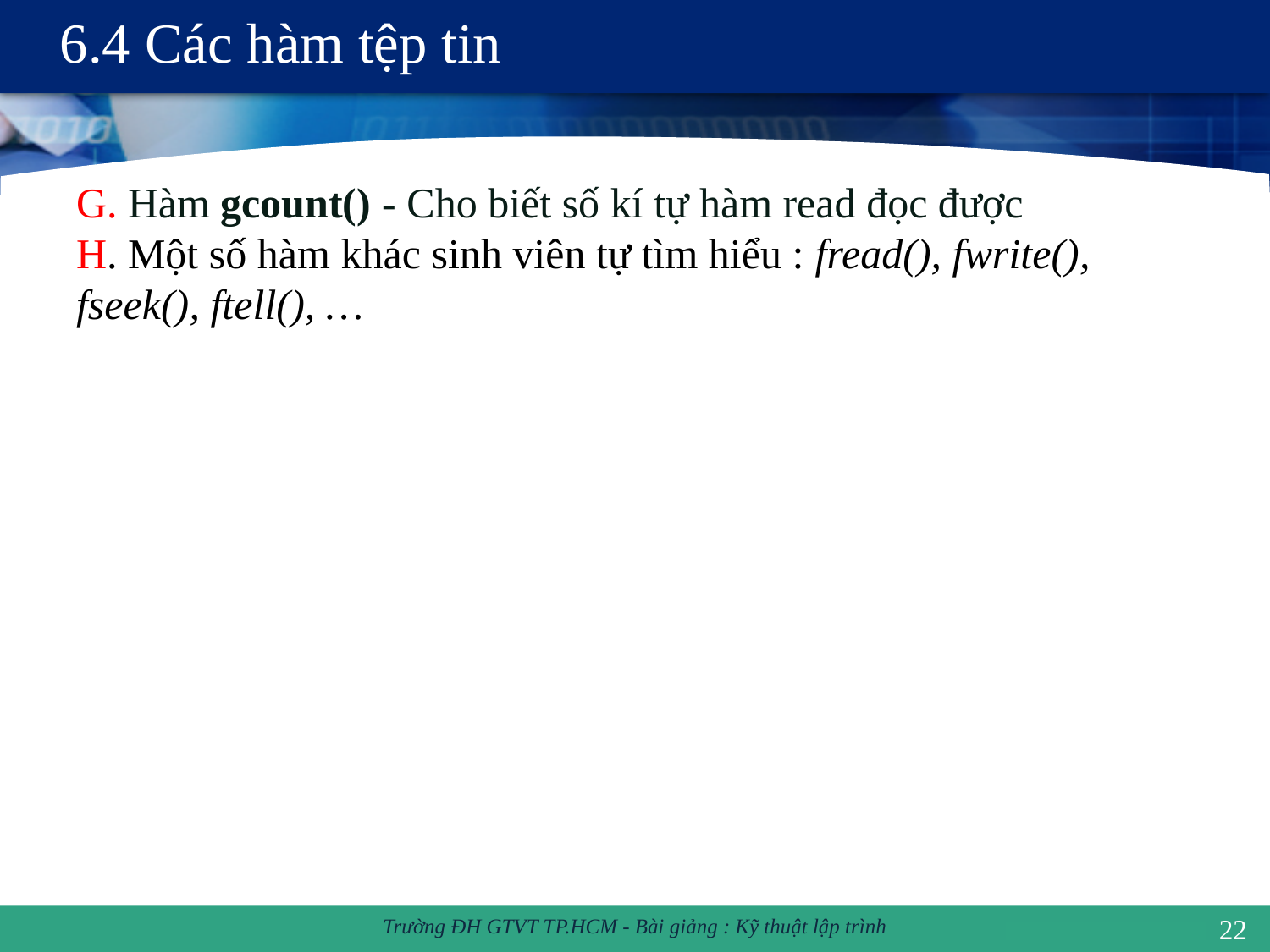

# 6.4 Các hàm tệp tin
G. Hàm gcount() - Cho biết số kí tự hàm read đọc được
H. Một số hàm khác sinh viên tự tìm hiểu : fread(), fwrite(), fseek(), ftell(), …
22
Trường ĐH GTVT TP.HCM - Bài giảng : Kỹ thuật lập trình